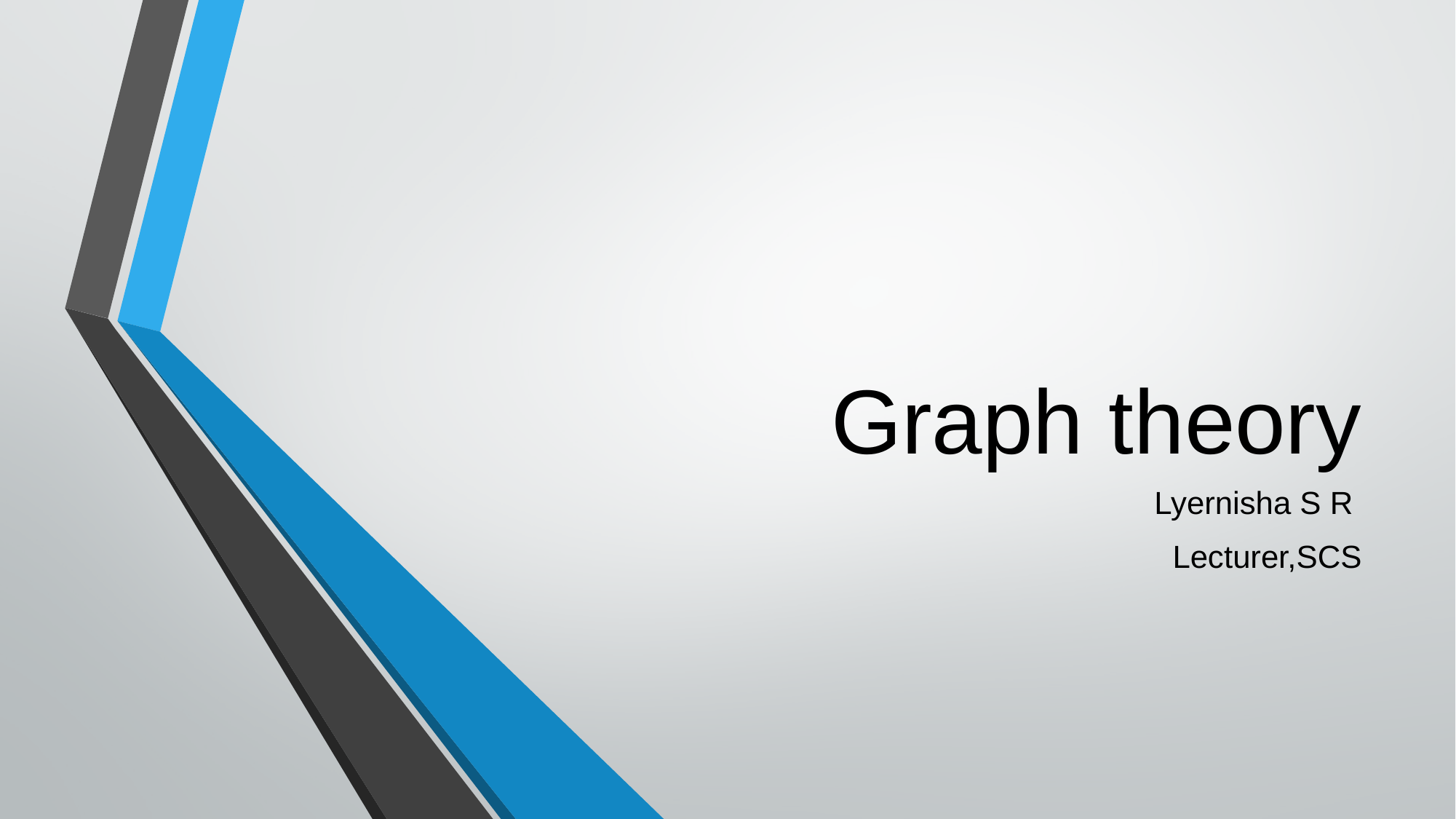

# Graph theory
Lyernisha S R
Lecturer,SCS